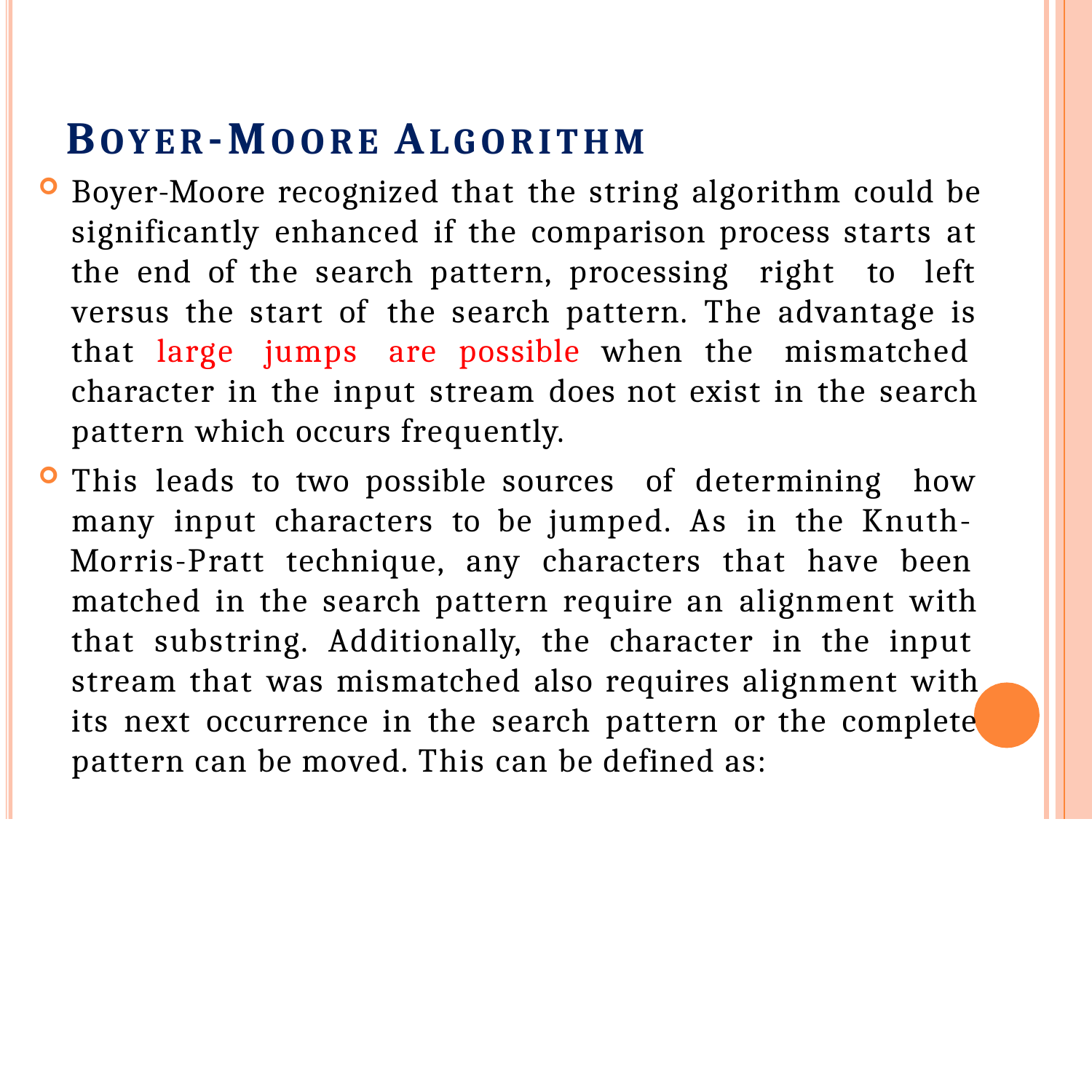

# BOYER-MOORE ALGORITHM
Boyer-Moore recognized that the string algorithm could be  significantly enhanced if the comparison process starts at  the end of the search pattern, processing  right  to  left  versus the start of the search pattern. The advantage is  that large jumps are possible when the mismatched  character in the input stream does not exist in the search  pattern which occurs frequently.
This leads to two possible sources  of determining  how  many input characters to be jumped. As in the Knuth-  Morris-Pratt technique, any characters that have been  matched in the search pattern require an alignment with  that substring. Additionally, the character in the input  stream that was mismatched also requires alignment with  its next occurrence in the search pattern or the complete  pattern can be moved. This can be defined as: